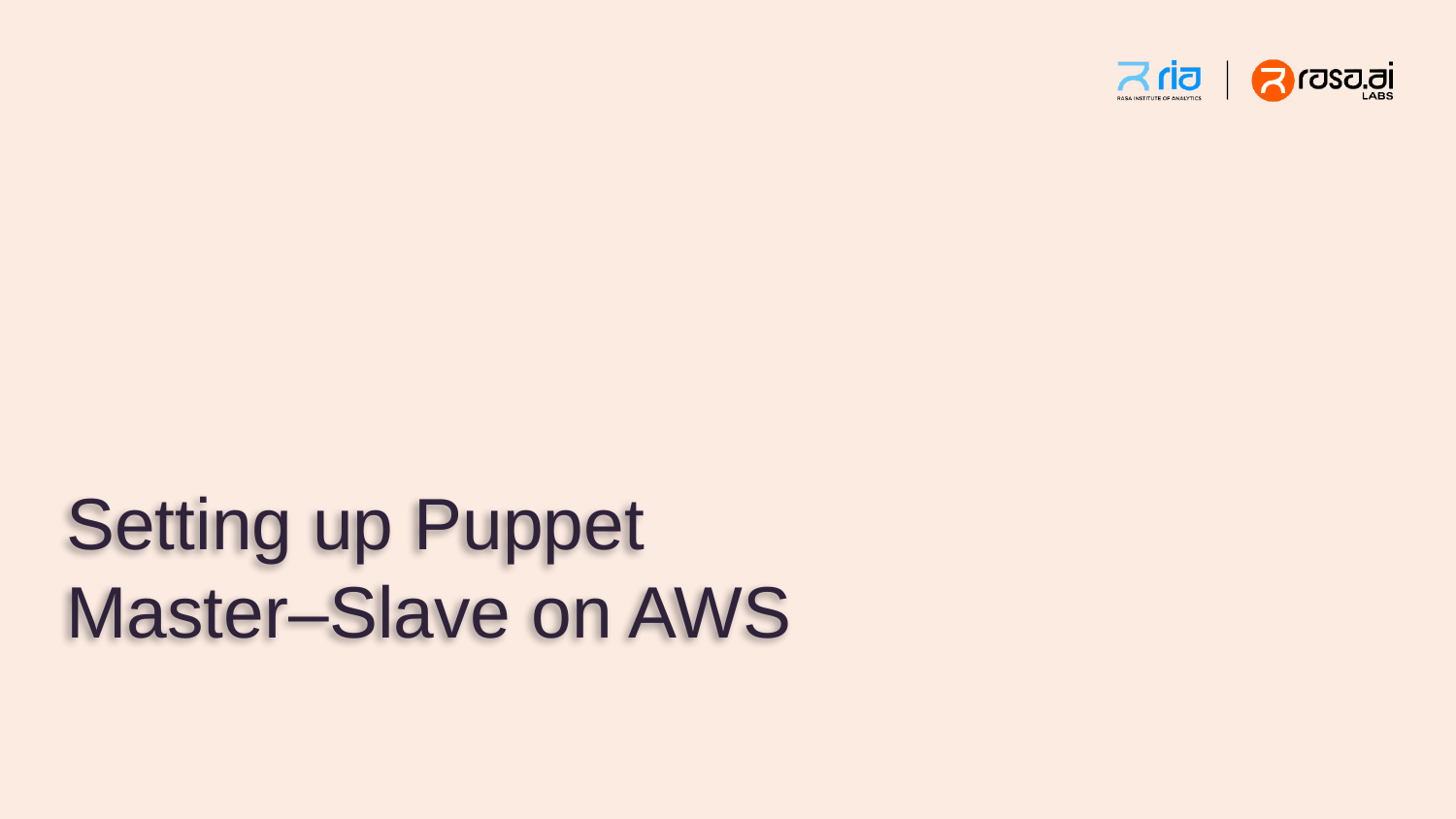

# Setting up Puppet Master–Slave on AWS